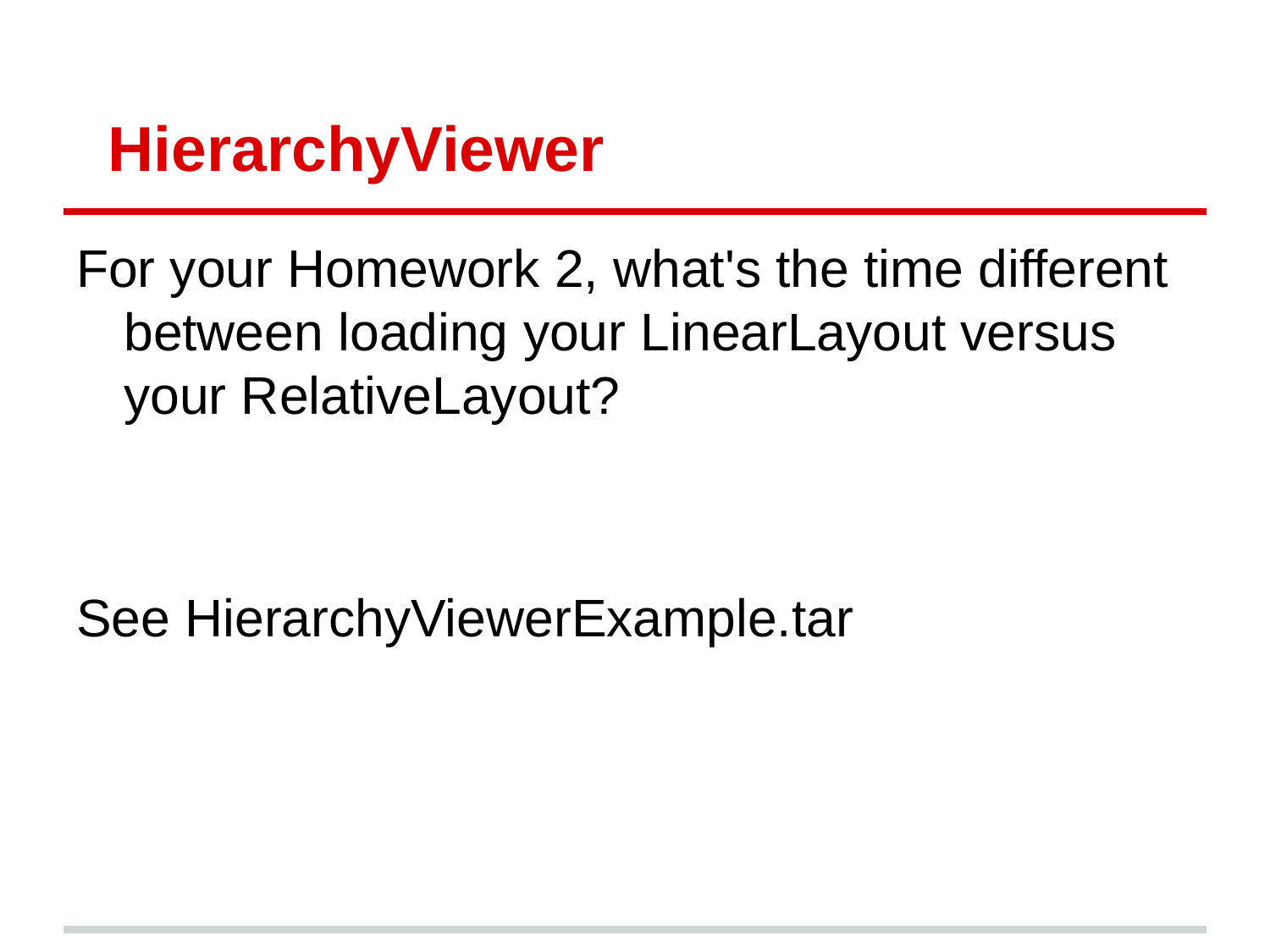

# HierarchyViewer
For your Homework 2, what's the time different between loading your LinearLayout versus your RelativeLayout?

See HierarchyViewerExample.tar